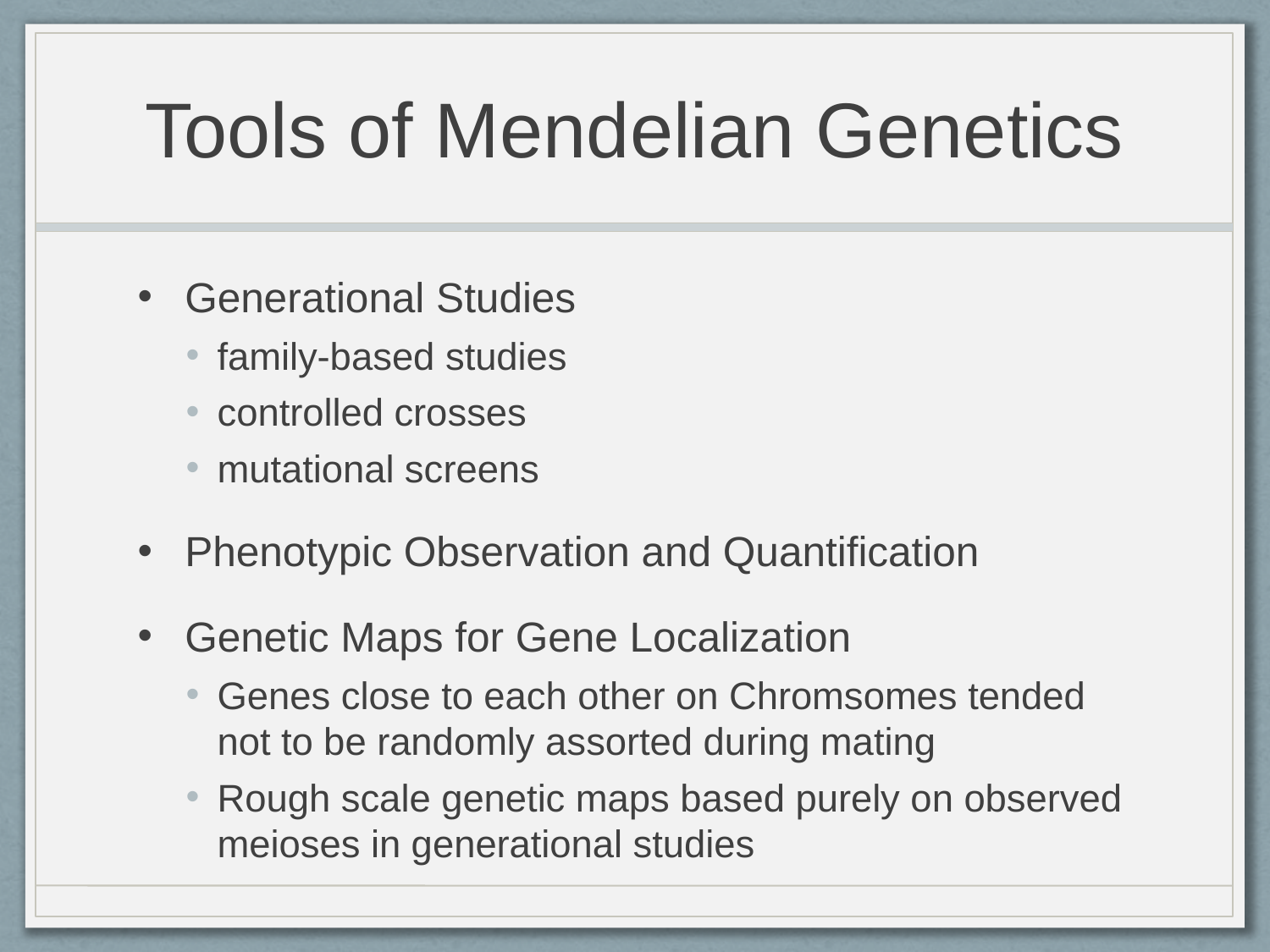

# Tools of Mendelian Genetics
Generational Studies
family-based studies
controlled crosses
mutational screens
Phenotypic Observation and Quantification
Genetic Maps for Gene Localization
Genes close to each other on Chromsomes tended not to be randomly assorted during mating
Rough scale genetic maps based purely on observed meioses in generational studies